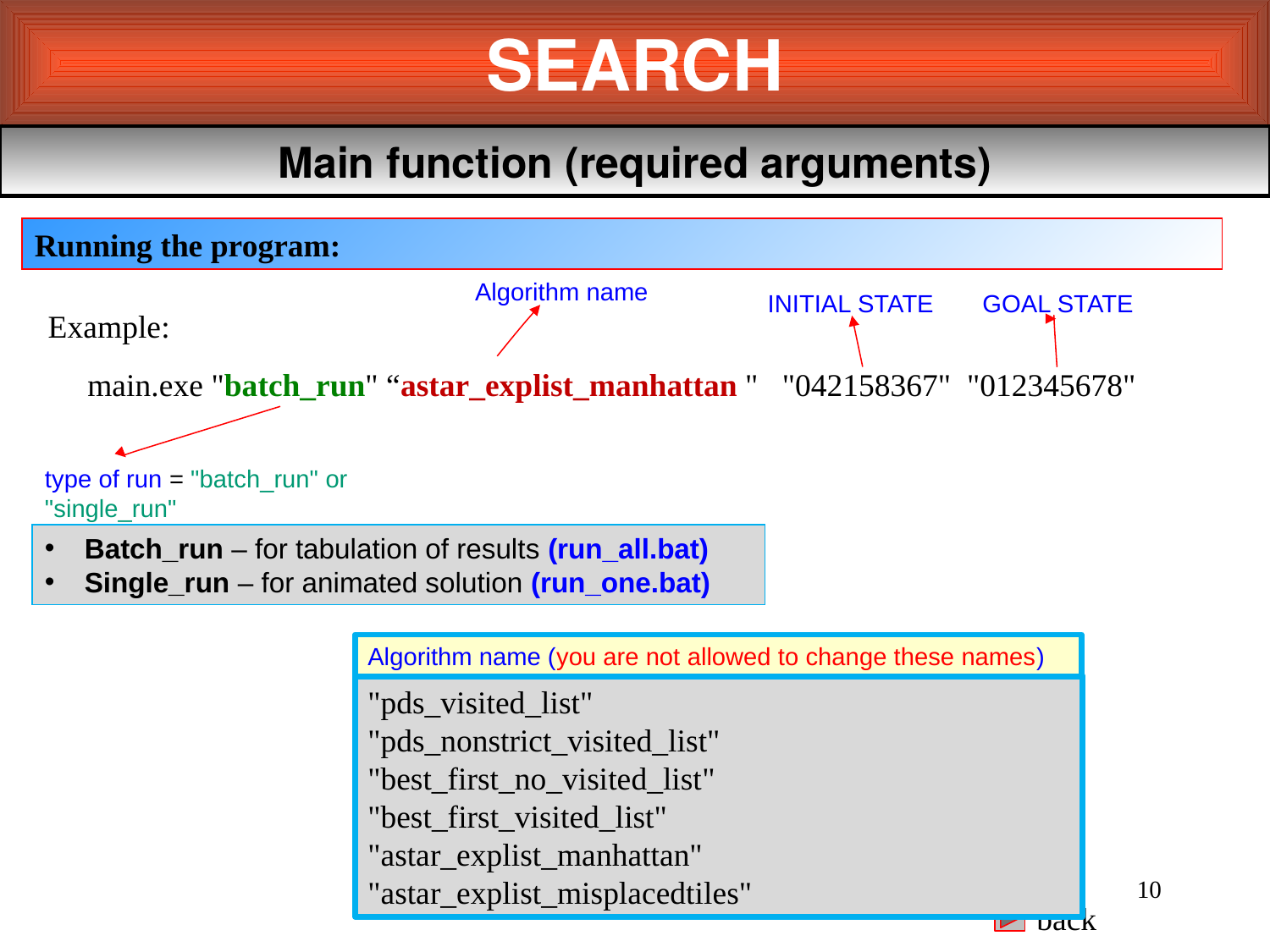

SEARCH
Main function (required arguments)
Running the program:
Algorithm name
INITIAL STATE       GOAL STATE
Example:

main.exe "batch_run" “astar_explist_manhattan "   "042158367"  "012345678"

type of run = "batch_run" or "single_run"
Batch_run – for tabulation of results (run_all.bat)
Single_run – for animated solution (run_one.bat)
Algorithm name (you are not allowed to change these names)
"pds_visited_list"
"pds_nonstrict_visited_list"
"best_first_no_visited_list"
"best_first_visited_list"
"astar_explist_manhattan"
"astar_explist_misplacedtiles"
10